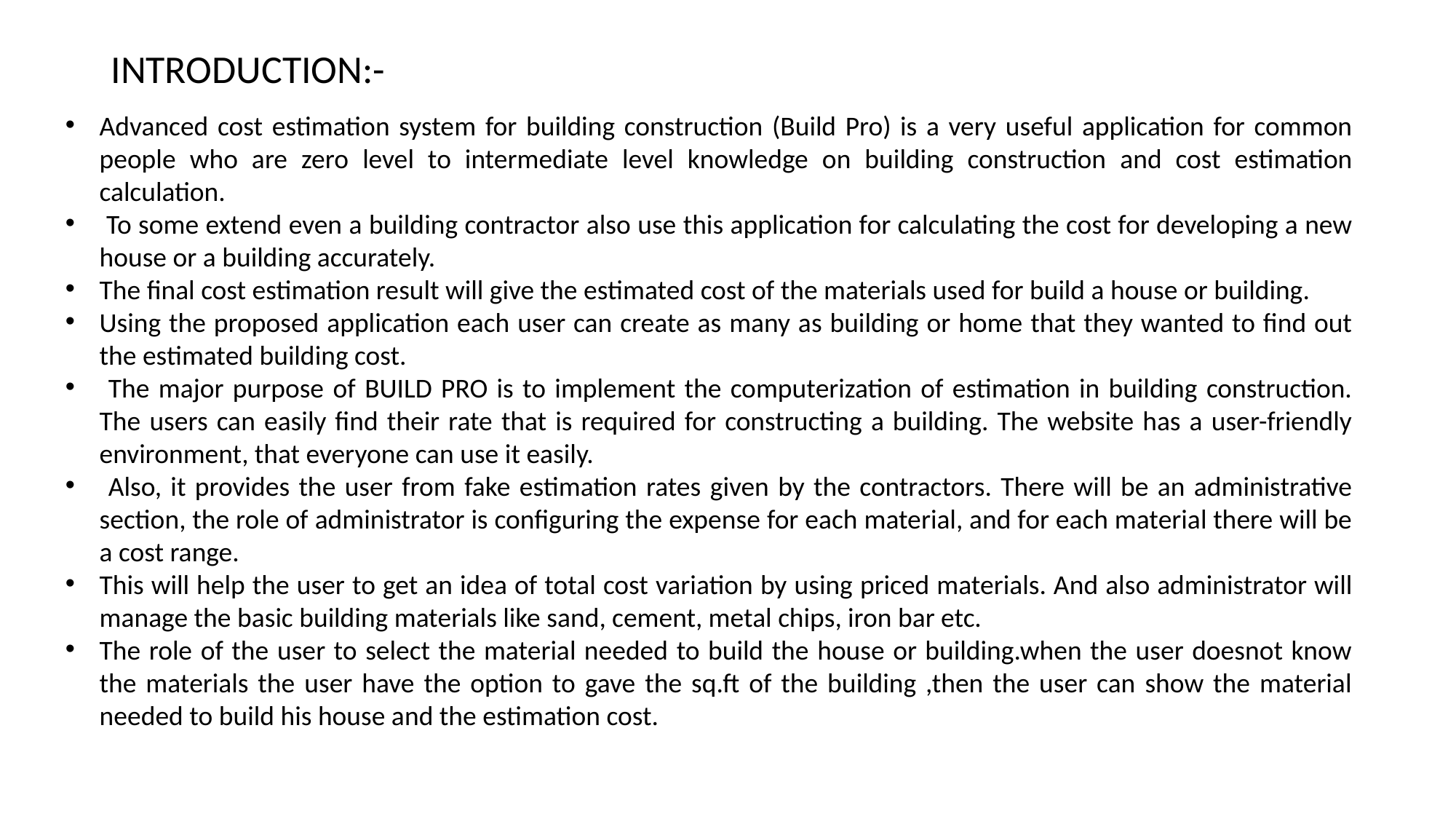

# INTRODUCTION:-
Advanced cost estimation system for building construction (Build Pro) is a very useful application for common people who are zero level to intermediate level knowledge on building construction and cost estimation calculation.
 To some extend even a building contractor also use this application for calculating the cost for developing a new house or a building accurately.
The final cost estimation result will give the estimated cost of the materials used for build a house or building.
Using the proposed application each user can create as many as building or home that they wanted to find out the estimated building cost.
 The major purpose of BUILD PRO is to implement the computerization of estimation in building construction. The users can easily find their rate that is required for constructing a building. The website has a user-friendly environment, that everyone can use it easily.
 Also, it provides the user from fake estimation rates given by the contractors. There will be an administrative section, the role of administrator is configuring the expense for each material, and for each material there will be a cost range.
This will help the user to get an idea of total cost variation by using priced materials. And also administrator will manage the basic building materials like sand, cement, metal chips, iron bar etc.
The role of the user to select the material needed to build the house or building.when the user doesnot know the materials the user have the option to gave the sq.ft of the building ,then the user can show the material needed to build his house and the estimation cost.